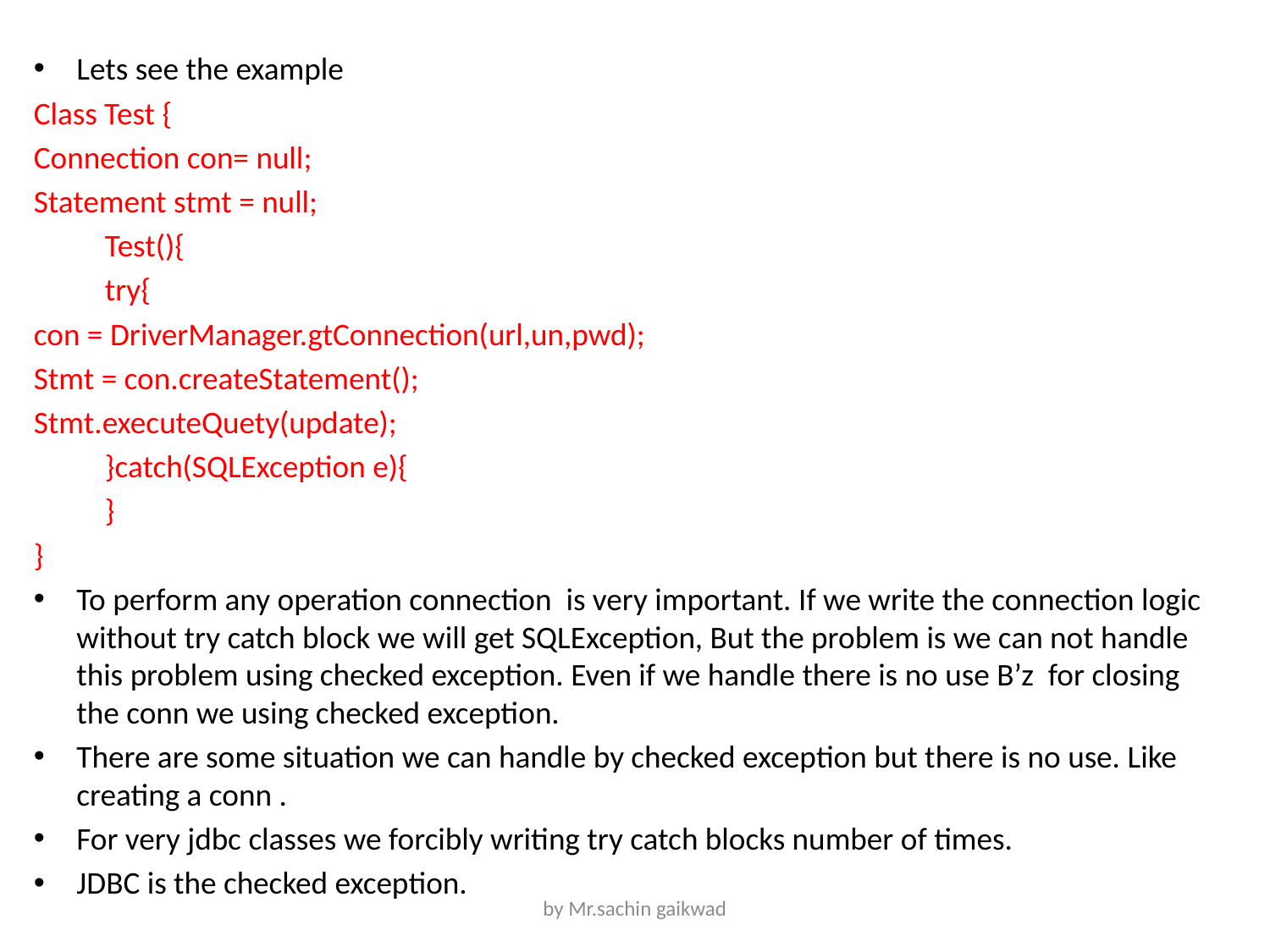

Lets see the example
Class Test {
Connection con= null;
Statement stmt = null;
	Test(){
		try{
con = DriverManager.gtConnection(url,un,pwd);
Stmt = con.createStatement();
Stmt.executeQuety(update);
	}catch(SQLException e){
		}
}
To perform any operation connection  is very important. If we write the connection logic without try catch block we will get SQLException, But the problem is we can not handle this problem using checked exception. Even if we handle there is no use B’z  for closing the conn we using checked exception.
There are some situation we can handle by checked exception but there is no use. Like creating a conn .
For very jdbc classes we forcibly writing try catch blocks number of times.
JDBC is the checked exception.

by Mr.sachin gaikwad